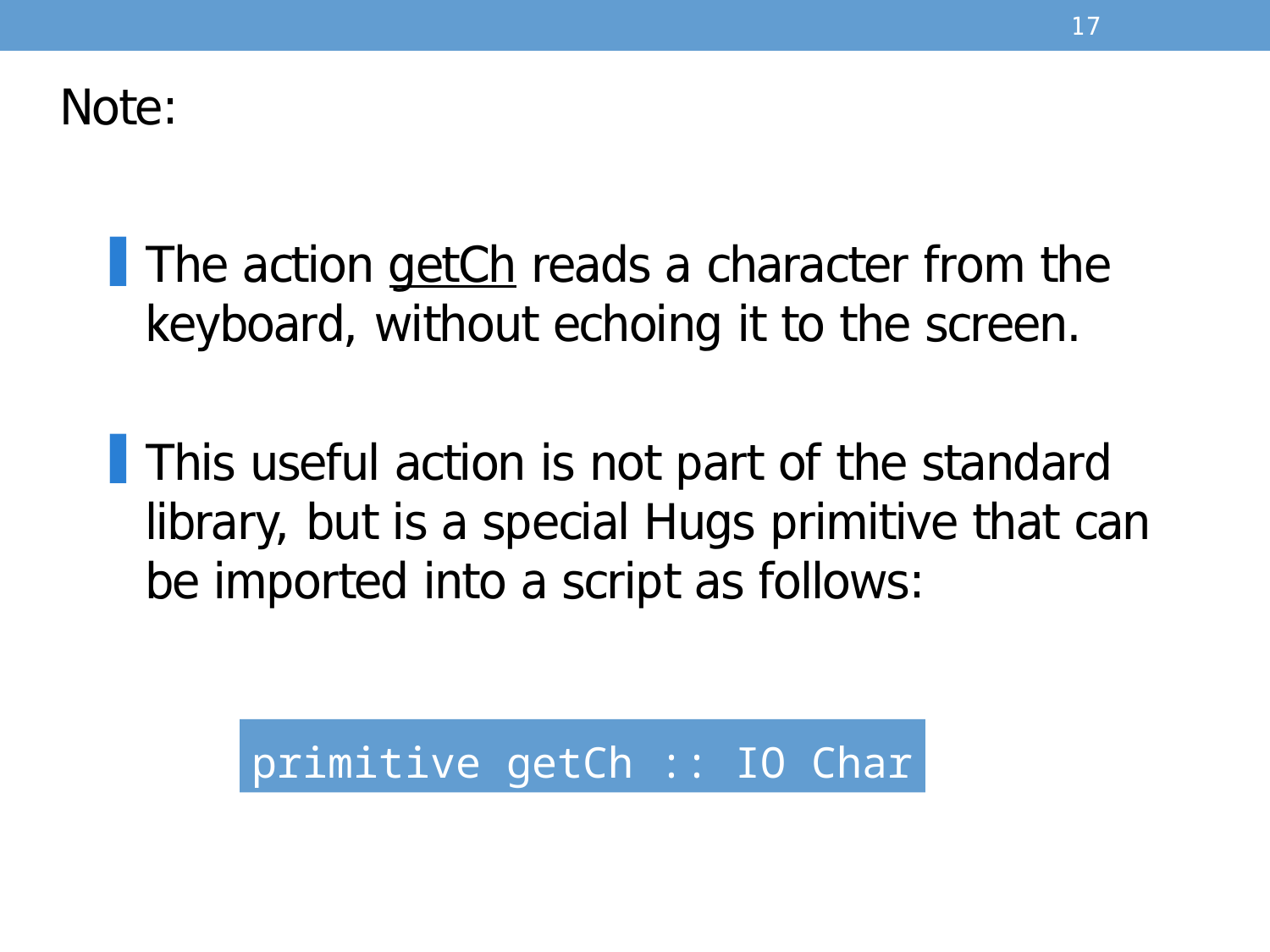

17
Note:
The action getCh reads a character from the keyboard, without echoing it to the screen.

This useful action is not part of the standard library, but is a special Hugs primitive that can be imported into a script as follows:
primitive getCh :: IO Char